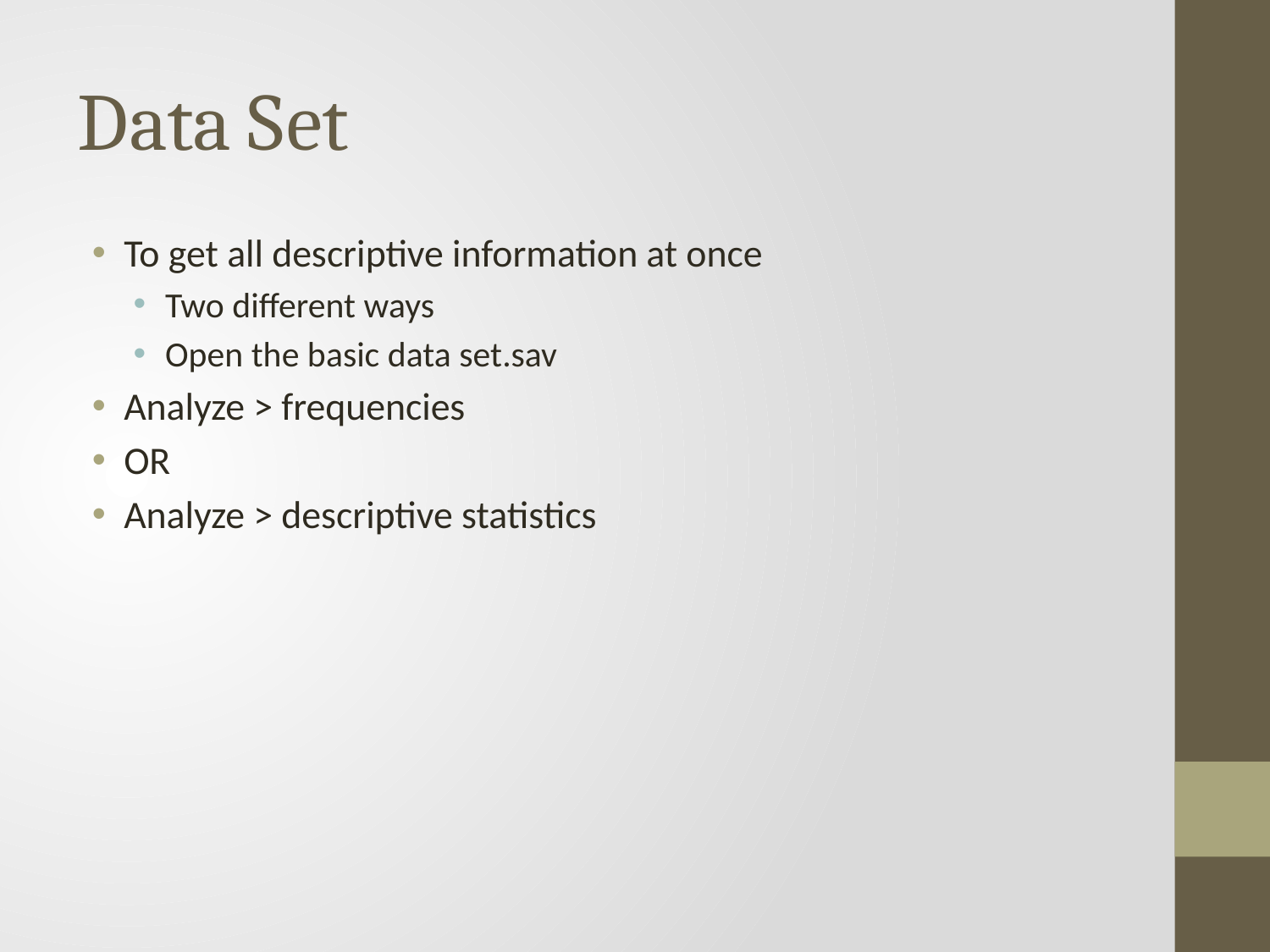

# Data Set
To get all descriptive information at once
Two different ways
Open the basic data set.sav
Analyze > frequencies
OR
Analyze > descriptive statistics